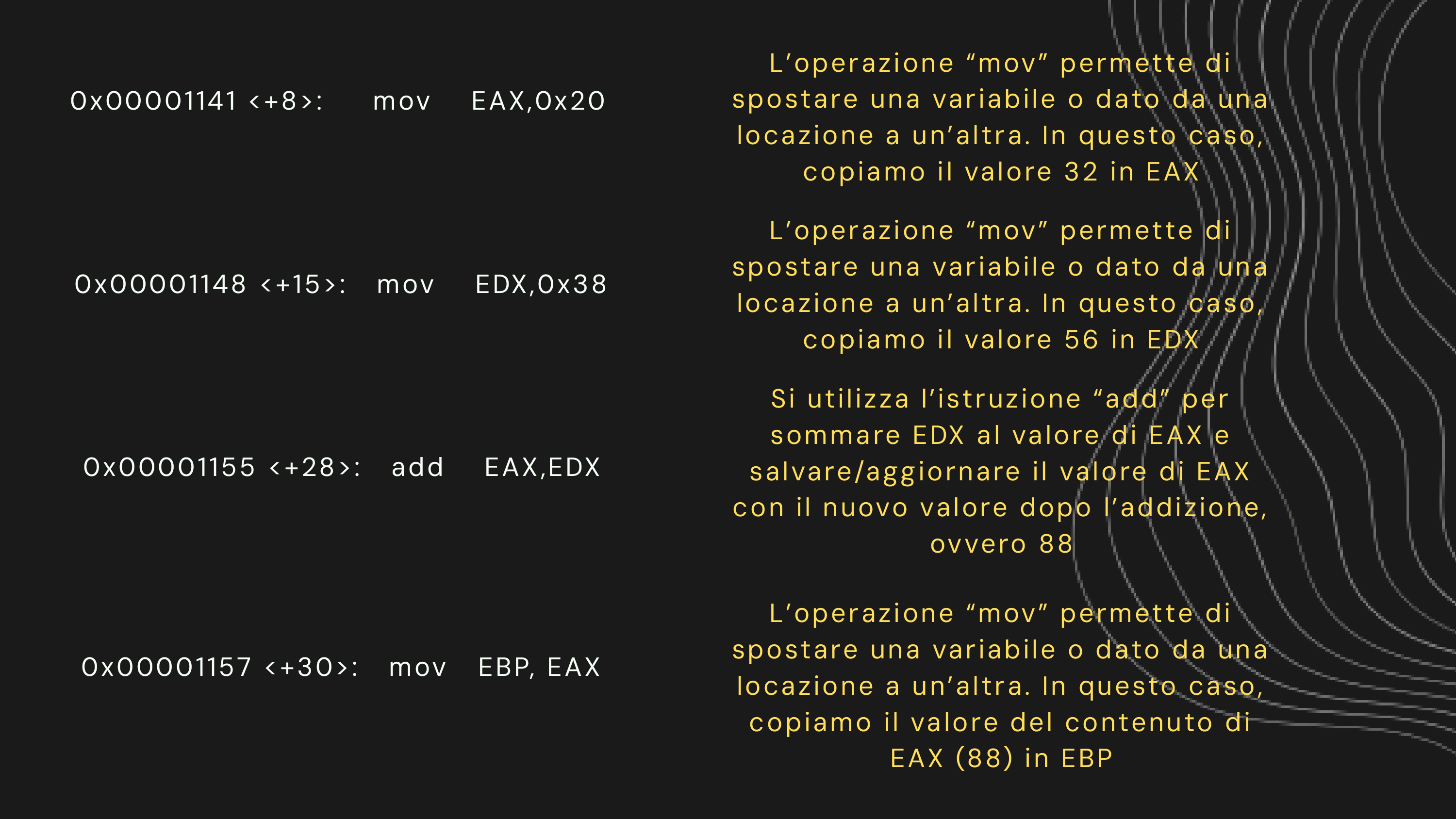

L’operazione “mov” permette di spostare una variabile o dato da una locazione a un’altra. In questo caso, copiamo il valore 32 in EAX
0x00001141 <+8>:     mov    EAX,0x20
L’operazione “mov” permette di spostare una variabile o dato da una locazione a un’altra. In questo caso, copiamo il valore 56 in EDX
0x00001148 <+15>:   mov    EDX,0x38
Si utilizza l’istruzione “add” per sommare EDX al valore di EAX e salvare/aggiornare il valore di EAX con il nuovo valore dopo l’addizione, ovvero 88
 0x00001155 <+28>:   add    EAX,EDX
L’operazione “mov” permette di spostare una variabile o dato da una locazione a un’altra. In questo caso, copiamo il valore del contenuto di EAX (88) in EBP
0x00001157 <+30>:   mov   EBP, EAX